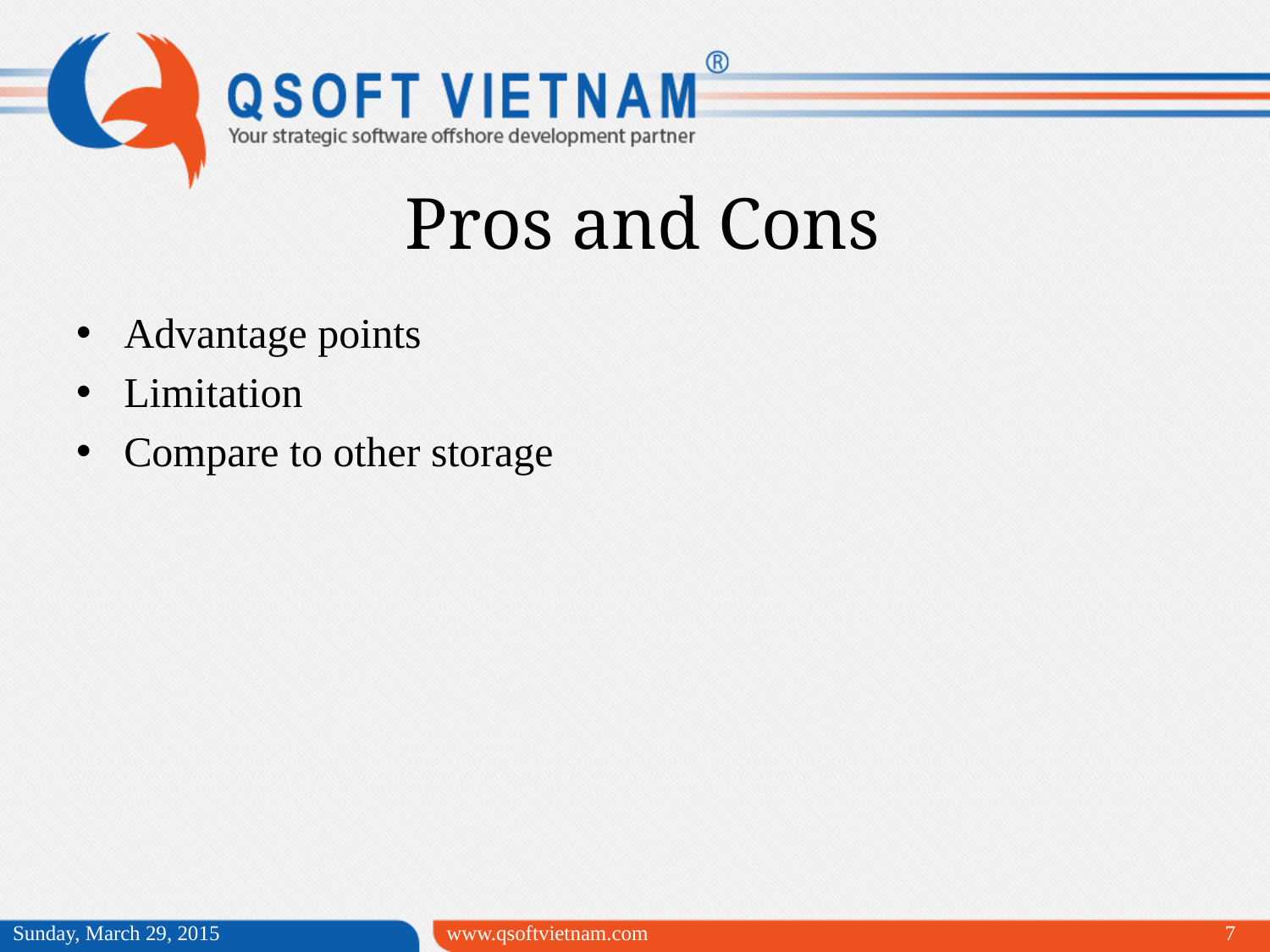

Pros and Cons
Advantage points
Limitation
Compare to other storage

Sunday, March 29, 2015
www.qsoftvietnam.com
7